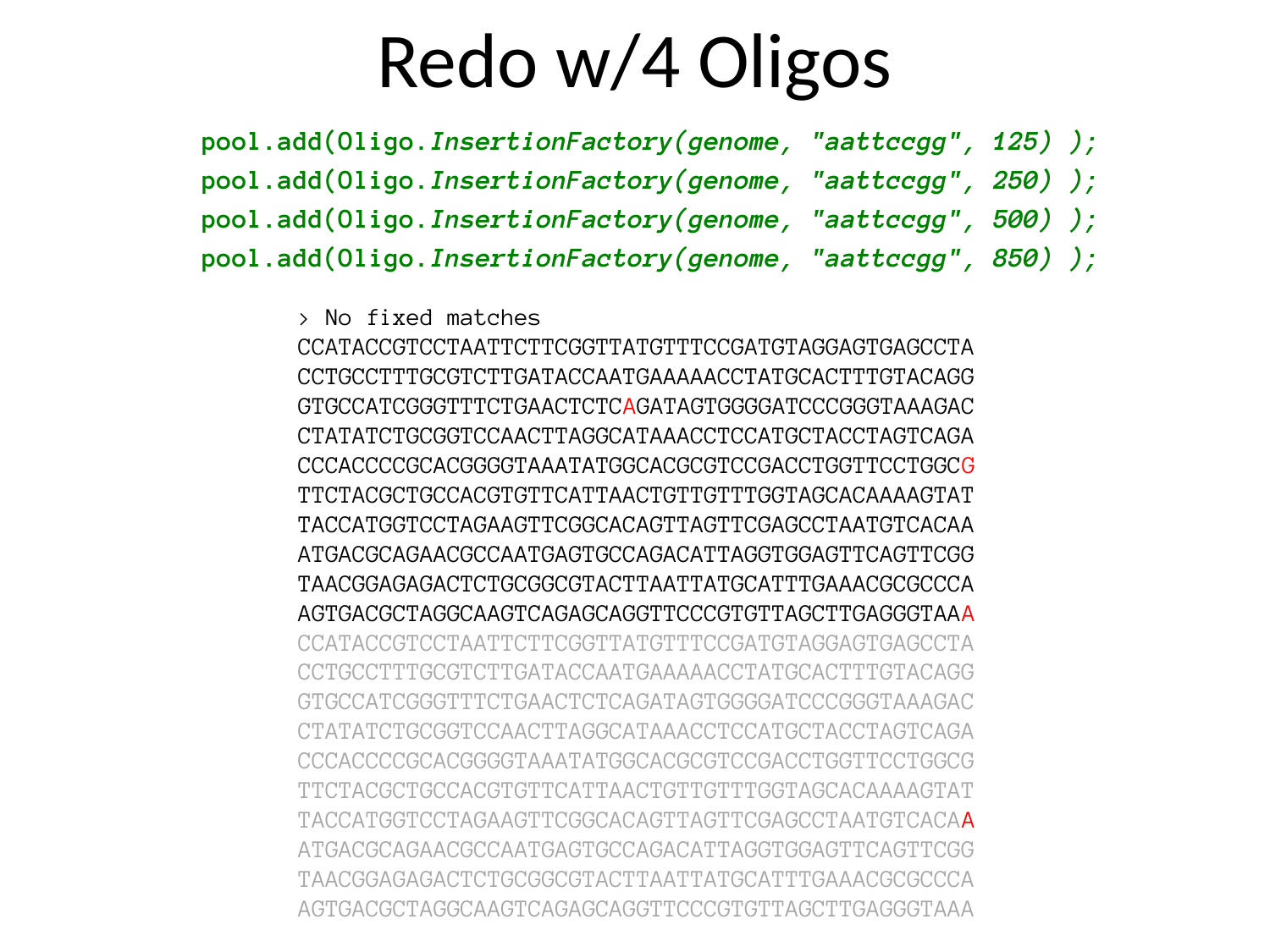

# Redo w/4 Oligos
		pool.add(Oligo.InsertionFactory(genome, "aattccgg", 125) );
		pool.add(Oligo.InsertionFactory(genome, "aattccgg", 250) );
		pool.add(Oligo.InsertionFactory(genome, "aattccgg", 500) );
		pool.add(Oligo.InsertionFactory(genome, "aattccgg", 850) );

> No fixed matches
CCATACCGTCCTAATTCTTCGGTTATGTTTCCGATGTAGGAGTGAGCCTA
CCTGCCTTTGCGTCTTGATACCAATGAAAAACCTATGCACTTTGTACAGG
GTGCCATCGGGTTTCTGAACTCTCAGATAGTGGGGATCCCGGGTAAAGAC
CTATATCTGCGGTCCAACTTAGGCATAAACCTCCATGCTACCTAGTCAGA
CCCACCCCGCACGGGGTAAATATGGCACGCGTCCGACCTGGTTCCTGGCG
TTCTACGCTGCCACGTGTTCATTAACTGTTGTTTGGTAGCACAAAAGTAT
TACCATGGTCCTAGAAGTTCGGCACAGTTAGTTCGAGCCTAATGTCACAA
ATGACGCAGAACGCCAATGAGTGCCAGACATTAGGTGGAGTTCAGTTCGG
TAACGGAGAGACTCTGCGGCGTACTTAATTATGCATTTGAAACGCGCCCA
AGTGACGCTAGGCAAGTCAGAGCAGGTTCCCGTGTTAGCTTGAGGGTAAA
CCATACCGTCCTAATTCTTCGGTTATGTTTCCGATGTAGGAGTGAGCCTA
CCTGCCTTTGCGTCTTGATACCAATGAAAAACCTATGCACTTTGTACAGG
GTGCCATCGGGTTTCTGAACTCTCAGATAGTGGGGATCCCGGGTAAAGAC
CTATATCTGCGGTCCAACTTAGGCATAAACCTCCATGCTACCTAGTCAGA
CCCACCCCGCACGGGGTAAATATGGCACGCGTCCGACCTGGTTCCTGGCG
TTCTACGCTGCCACGTGTTCATTAACTGTTGTTTGGTAGCACAAAAGTAT
TACCATGGTCCTAGAAGTTCGGCACAGTTAGTTCGAGCCTAATGTCACAA
ATGACGCAGAACGCCAATGAGTGCCAGACATTAGGTGGAGTTCAGTTCGG
TAACGGAGAGACTCTGCGGCGTACTTAATTATGCATTTGAAACGCGCCCA
AGTGACGCTAGGCAAGTCAGAGCAGGTTCCCGTGTTAGCTTGAGGGTAAA